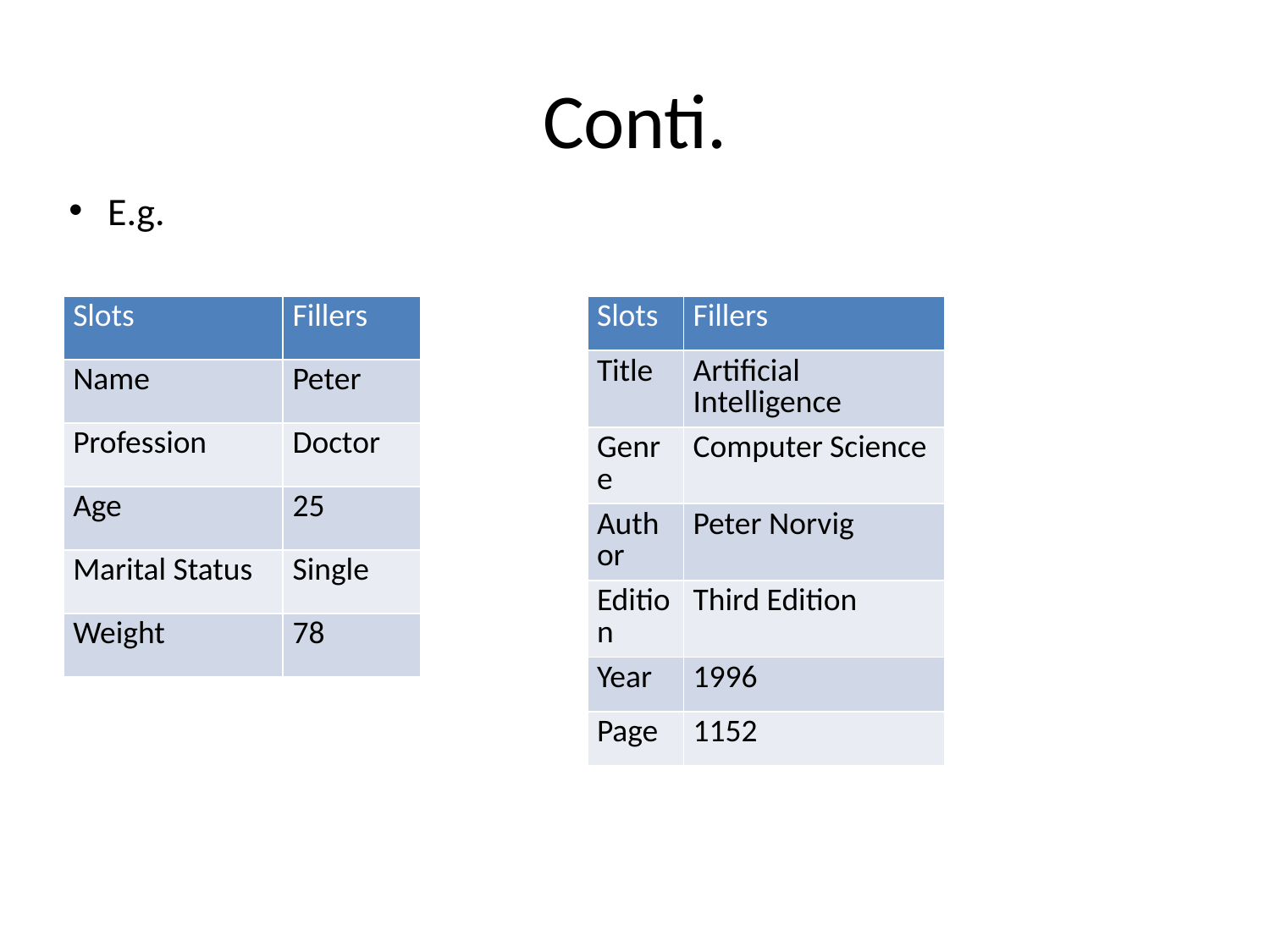

# Conti.
E.g.
| Slots | Fillers |
| --- | --- |
| Name | Peter |
| Profession | Doctor |
| Age | 25 |
| Marital Status | Single |
| Weight | 78 |
| Slots | Fillers |
| --- | --- |
| Title | Artificial Intelligence |
| Genre | Computer Science |
| Author | Peter Norvig |
| Edition | Third Edition |
| Year | 1996 |
| Page | 1152 |